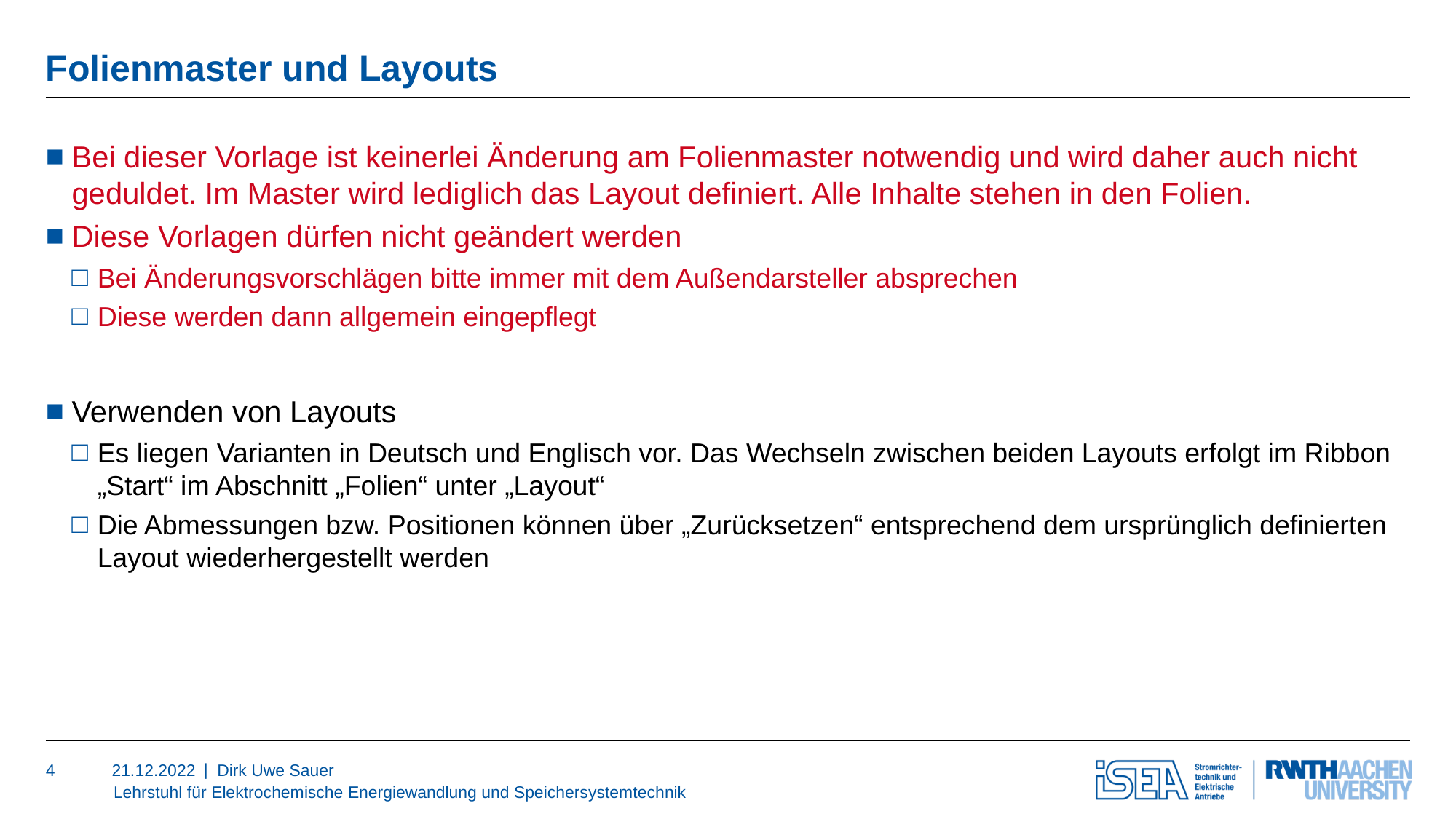

# Folienmaster und Layouts
Bei dieser Vorlage ist keinerlei Änderung am Folienmaster notwendig und wird daher auch nicht geduldet. Im Master wird lediglich das Layout definiert. Alle Inhalte stehen in den Folien.
Diese Vorlagen dürfen nicht geändert werden
Bei Änderungsvorschlägen bitte immer mit dem Außendarsteller absprechen
Diese werden dann allgemein eingepflegt

Verwenden von Layouts
Es liegen Varianten in Deutsch und Englisch vor. Das Wechseln zwischen beiden Layouts erfolgt im Ribbon „Start“ im Abschnitt „Folien“ unter „Layout“
Die Abmessungen bzw. Positionen können über „Zurücksetzen“ entsprechend dem ursprünglich definierten Layout wiederhergestellt werden
4
21.12.2022
Dirk Uwe Sauer